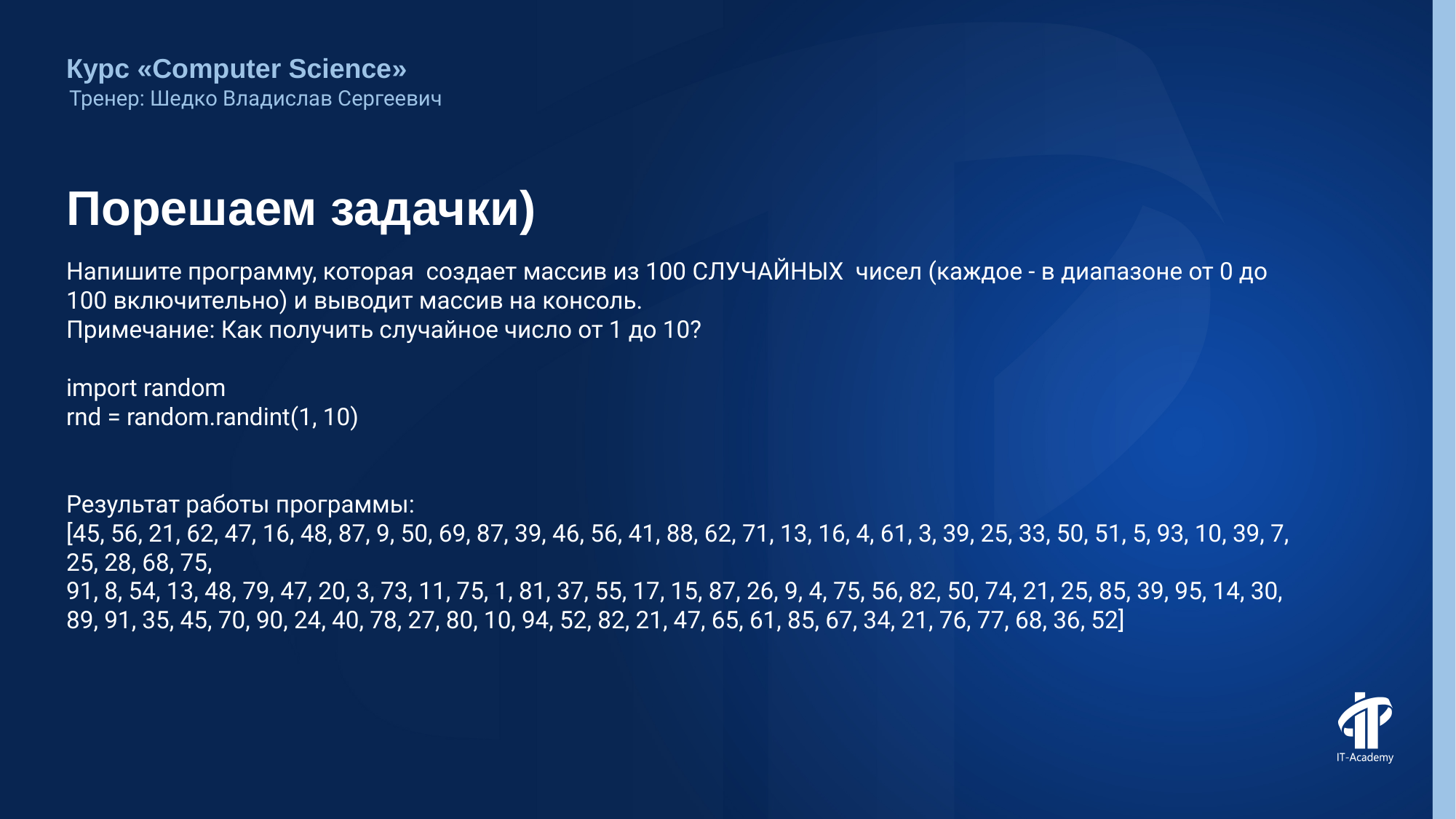

Курс «Computer Science»
Тренер: Шедко Владислав Сергеевич

# Порешаем задачки)
Напишите программу, которая  создает массив из 100 СЛУЧАЙНЫХ  чисел (каждое - в диапазоне от 0 до 100 включительно) и выводит массив на консоль.
Примечание: Как получить случайное число от 1 до 10?

import random
rnd = random.randint(1, 10)

Результат работы программы:
[45, 56, 21, 62, 47, 16, 48, 87, 9, 50, 69, 87, 39, 46, 56, 41, 88, 62, 71, 13, 16, 4, 61, 3, 39, 25, 33, 50, 51, 5, 93, 10, 39, 7, 25, 28, 68, 75,
91, 8, 54, 13, 48, 79, 47, 20, 3, 73, 11, 75, 1, 81, 37, 55, 17, 15, 87, 26, 9, 4, 75, 56, 82, 50, 74, 21, 25, 85, 39, 95, 14, 30, 89, 91, 35, 45, 70, 90, 24, 40, 78, 27, 80, 10, 94, 52, 82, 21, 47, 65, 61, 85, 67, 34, 21, 76, 77, 68, 36, 52]